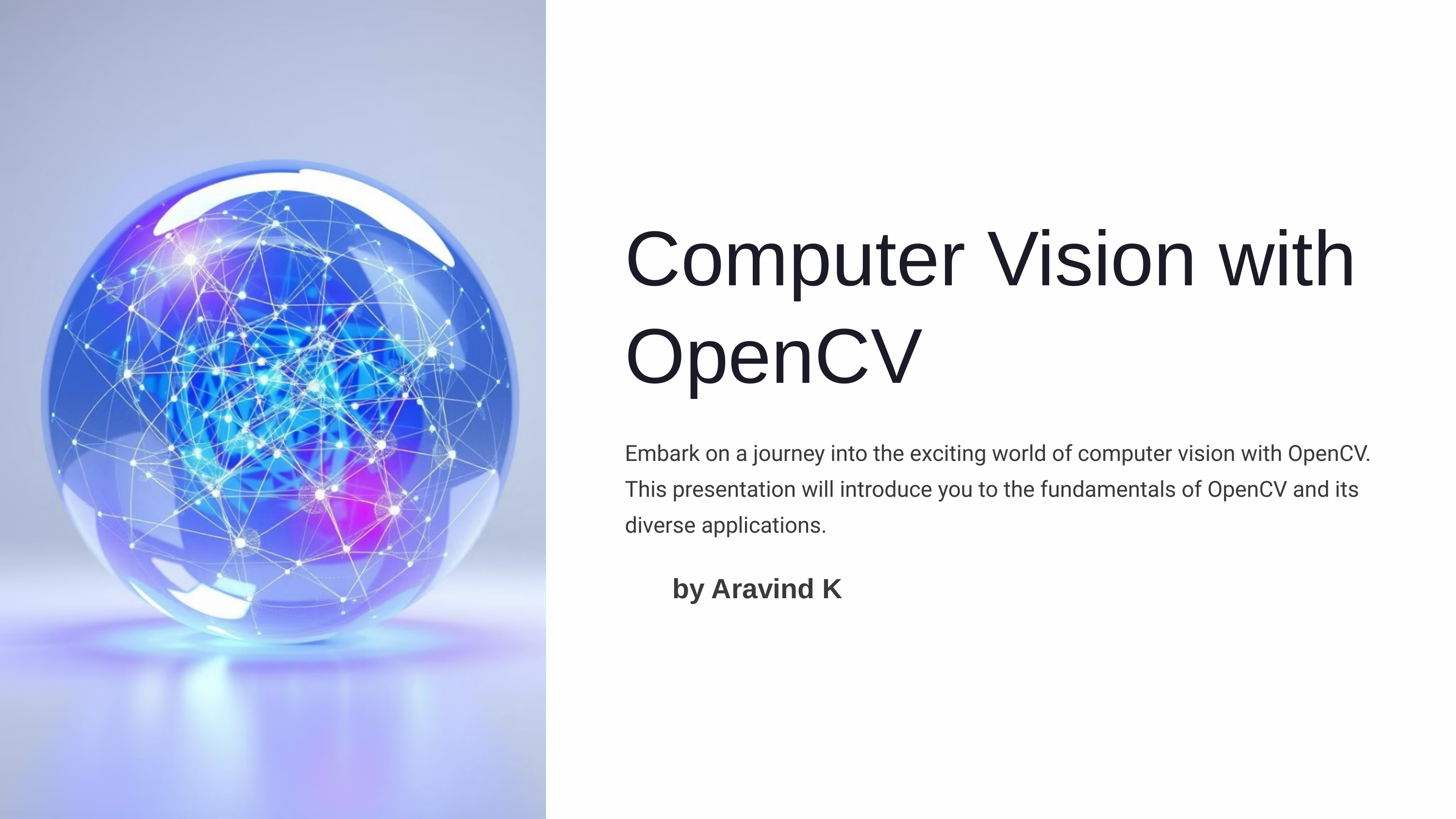

Computer Vision with OpenCV
Embark on a journey into the exciting world of computer vision with OpenCV. This presentation will introduce you to the fundamentals of OpenCV and its diverse applications.
by Aravind K